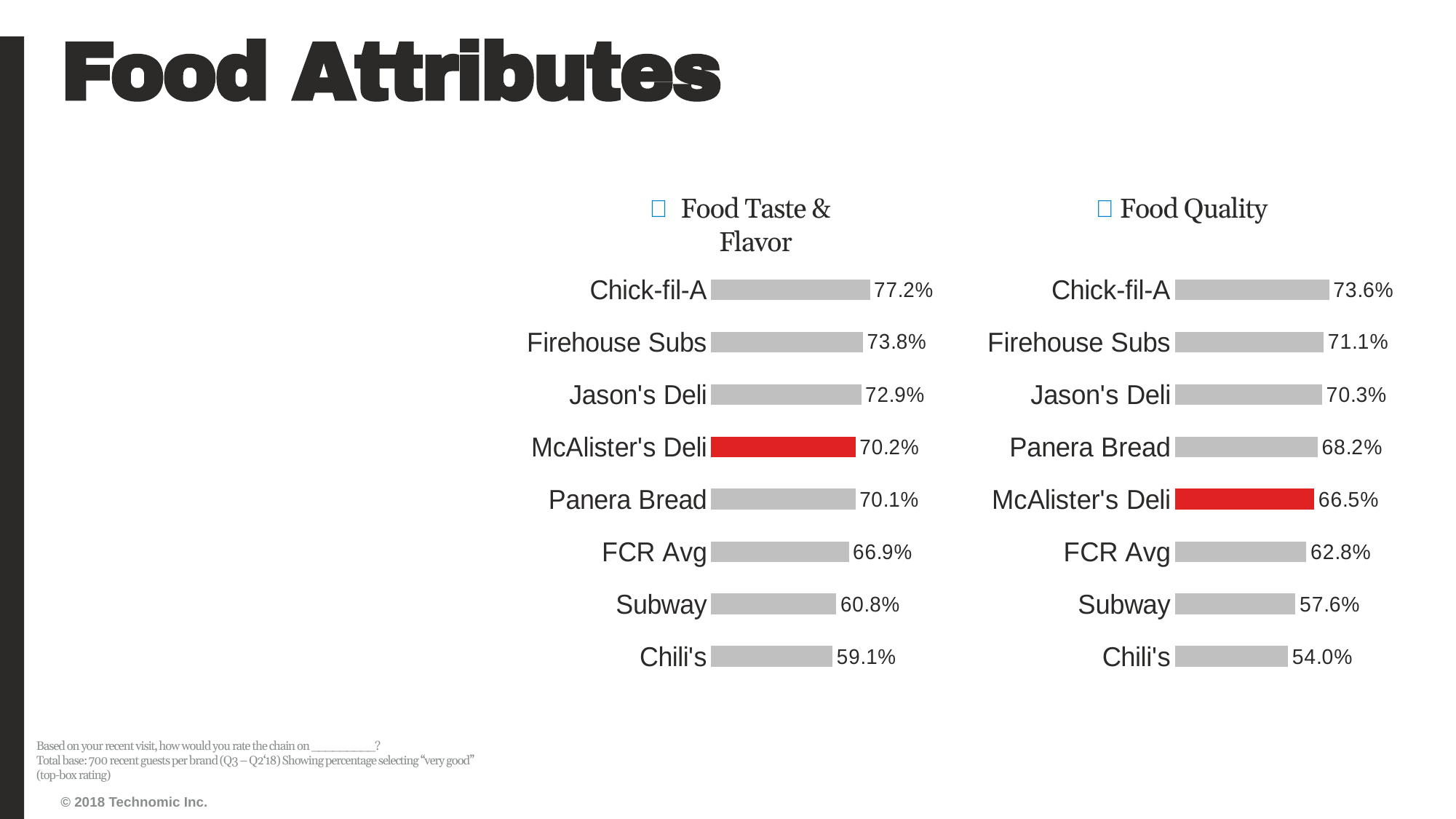

# Food Attributes
Food Taste & Flavor
Food Quality

### Chart

| Category | Series1 |
|---|---|
| Chili's | 0.5911047345767575 |
| Subway | 0.6081871345029239 |
| FCR Avg | 0.6689551518472145 |
| Panera Bread | 0.7010159651669086 |
| McAlister's Deli | 0.7017291066282421 |
| Jason's Deli | 0.7293777134587555 |
| Firehouse Subs | 0.7383720930232558 |
| Chick-fil-A | 0.7718023255813954 |

### Chart

| Category | Series1 |
|---|---|
| Chili's | 0.5402298850574713 |
| Subway | 0.575801749271137 |
| FCR Avg | 0.6281943400690045 |
| McAlister's Deli | 0.6652236652236653 |
| Panera Bread | 0.6816208393632417 |
| Jason's Deli | 0.7027417027417028 |
| Firehouse Subs | 0.7105643994211288 |
| Chick-fil-A | 0.736231884057971 |
Based on your recent visit, how would you rate the chain on _________?                                           Total base: 700 recent guests per brand (Q3 – Q2‘18) Showing percentage selecting “very good” (top-box rating)